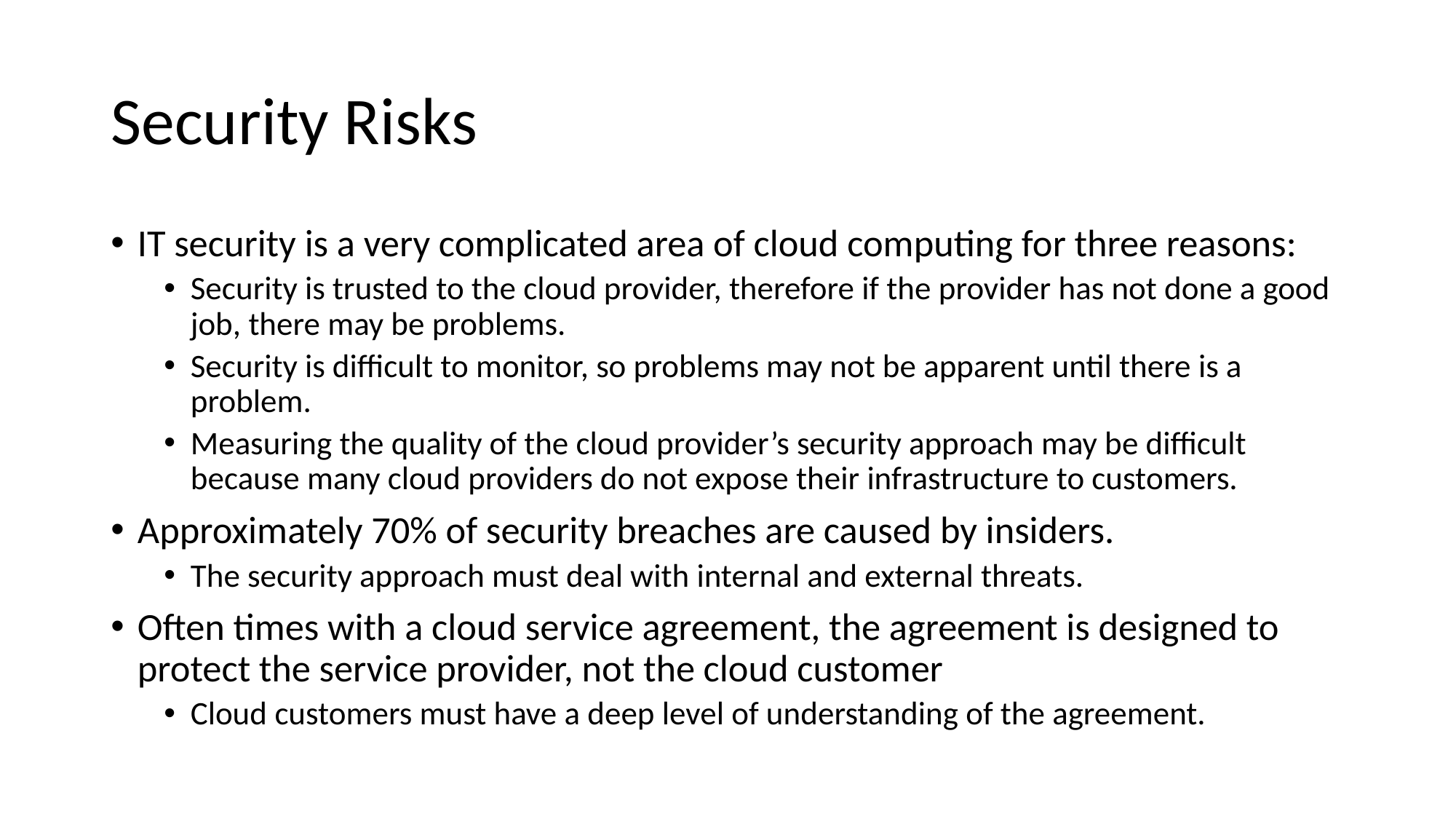

# Security Risks
IT security is a very complicated area of cloud computing for three reasons:
Security is trusted to the cloud provider, therefore if the provider has not done a good job, there may be problems.
Security is difficult to monitor, so problems may not be apparent until there is a problem.
Measuring the quality of the cloud provider’s security approach may be difficult because many cloud providers do not expose their infrastructure to customers.
Approximately 70% of security breaches are caused by insiders.
The security approach must deal with internal and external threats.
Often times with a cloud service agreement, the agreement is designed to protect the service provider, not the cloud customer
Cloud customers must have a deep level of understanding of the agreement.